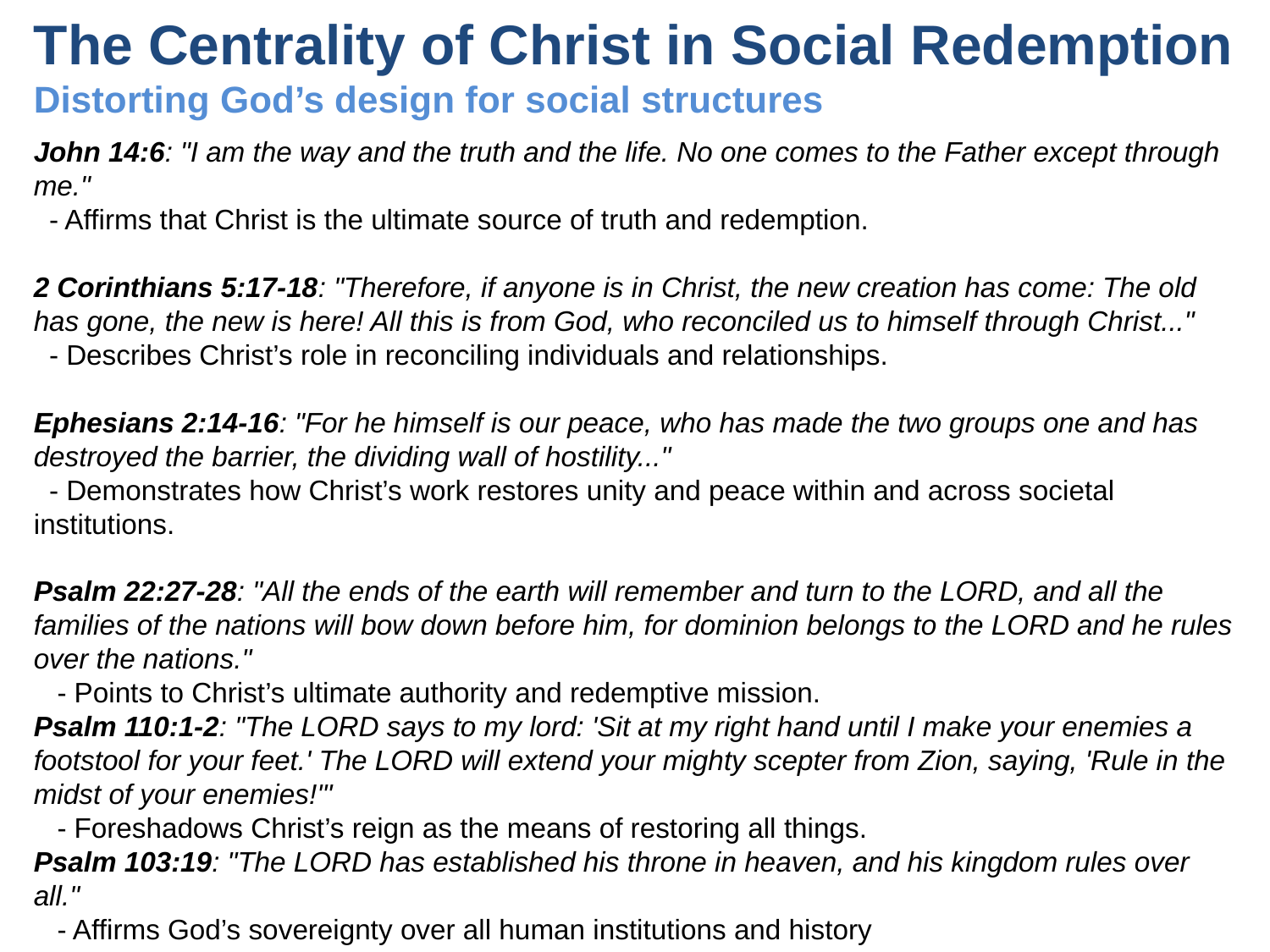

# The Centrality of Christ in Social Redemption Distorting God’s design for social structures
John 14:6: "I am the way and the truth and the life. No one comes to the Father except through me."
  - Affirms that Christ is the ultimate source of truth and redemption.

2 Corinthians 5:17-18: "Therefore, if anyone is in Christ, the new creation has come: The old has gone, the new is here! All this is from God, who reconciled us to himself through Christ..."
  - Describes Christ’s role in reconciling individuals and relationships.

Ephesians 2:14-16: "For he himself is our peace, who has made the two groups one and has destroyed the barrier, the dividing wall of hostility..."
  - Demonstrates how Christ’s work restores unity and peace within and across societal institutions.

Psalm 22:27-28: "All the ends of the earth will remember and turn to the LORD, and all the families of the nations will bow down before him, for dominion belongs to the LORD and he rules over the nations."
   - Points to Christ’s ultimate authority and redemptive mission.
Psalm 110:1-2: "The LORD says to my lord: 'Sit at my right hand until I make your enemies a footstool for your feet.' The LORD will extend your mighty scepter from Zion, saying, 'Rule in the midst of your enemies!'"
   - Foreshadows Christ’s reign as the means of restoring all things.
Psalm 103:19: "The LORD has established his throne in heaven, and his kingdom rules over all."
   - Affirms God’s sovereignty over all human institutions and history